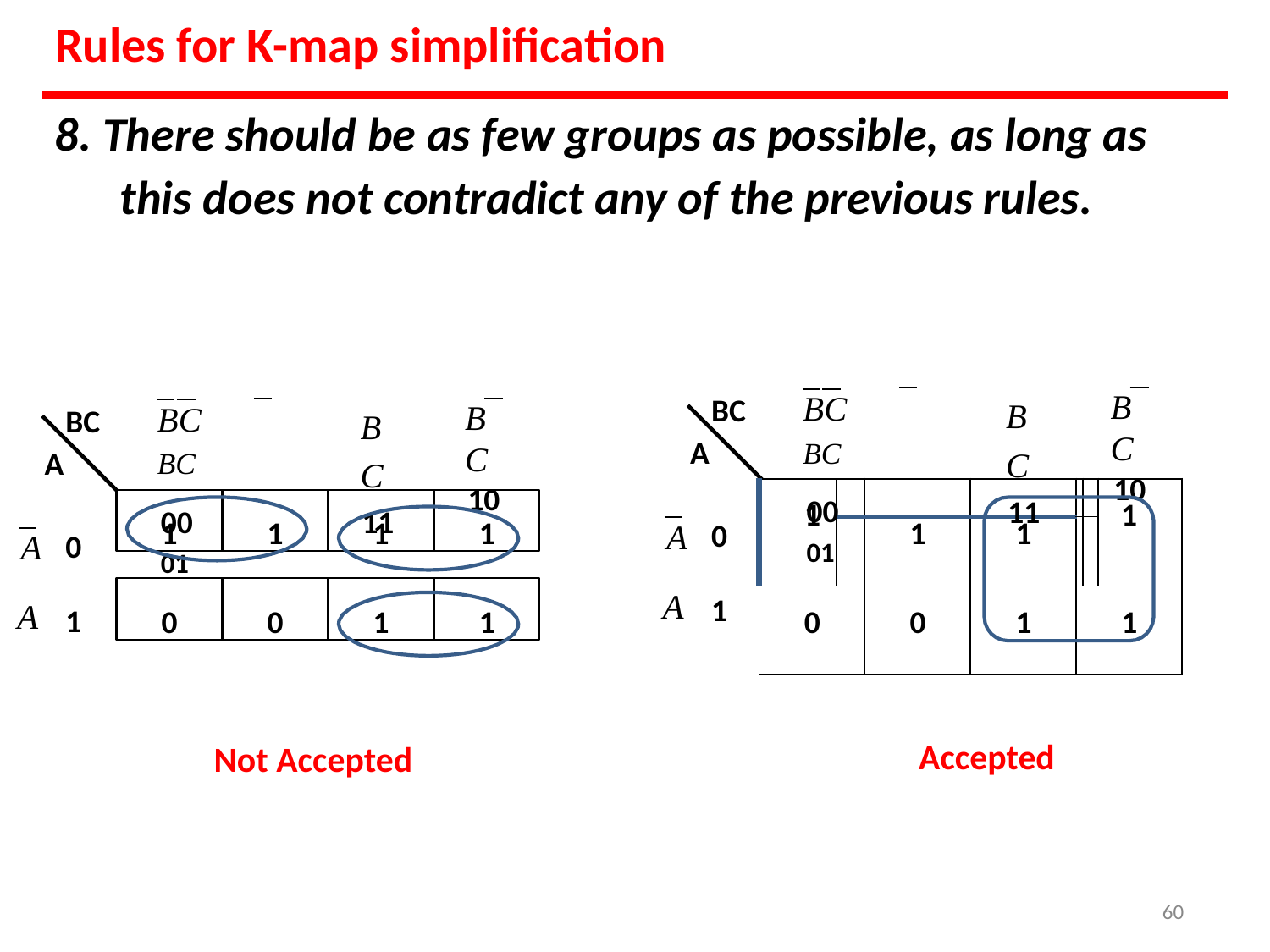

# Rules for K-map simplification

8. There should be as few groups as possible, as long as  this does not contradict any of the previous rules.
BC
10
BC	BC
00	01
BC
11

BC

BC
10
BC	BC
00	01
BC
11

BC

A
A
| 1 |  |  |  |  |  |  | 1 |
| --- | --- | --- | --- | --- | --- | --- | --- |
|  |  | 1 | 1 |  |  |  |  |
| 0 |  | 0 | 1 | 1 |  |  |  |
1
1
1
1

A
A
0

A
A
0

0
0
1
1
1

1
Accepted
Not Accepted

60